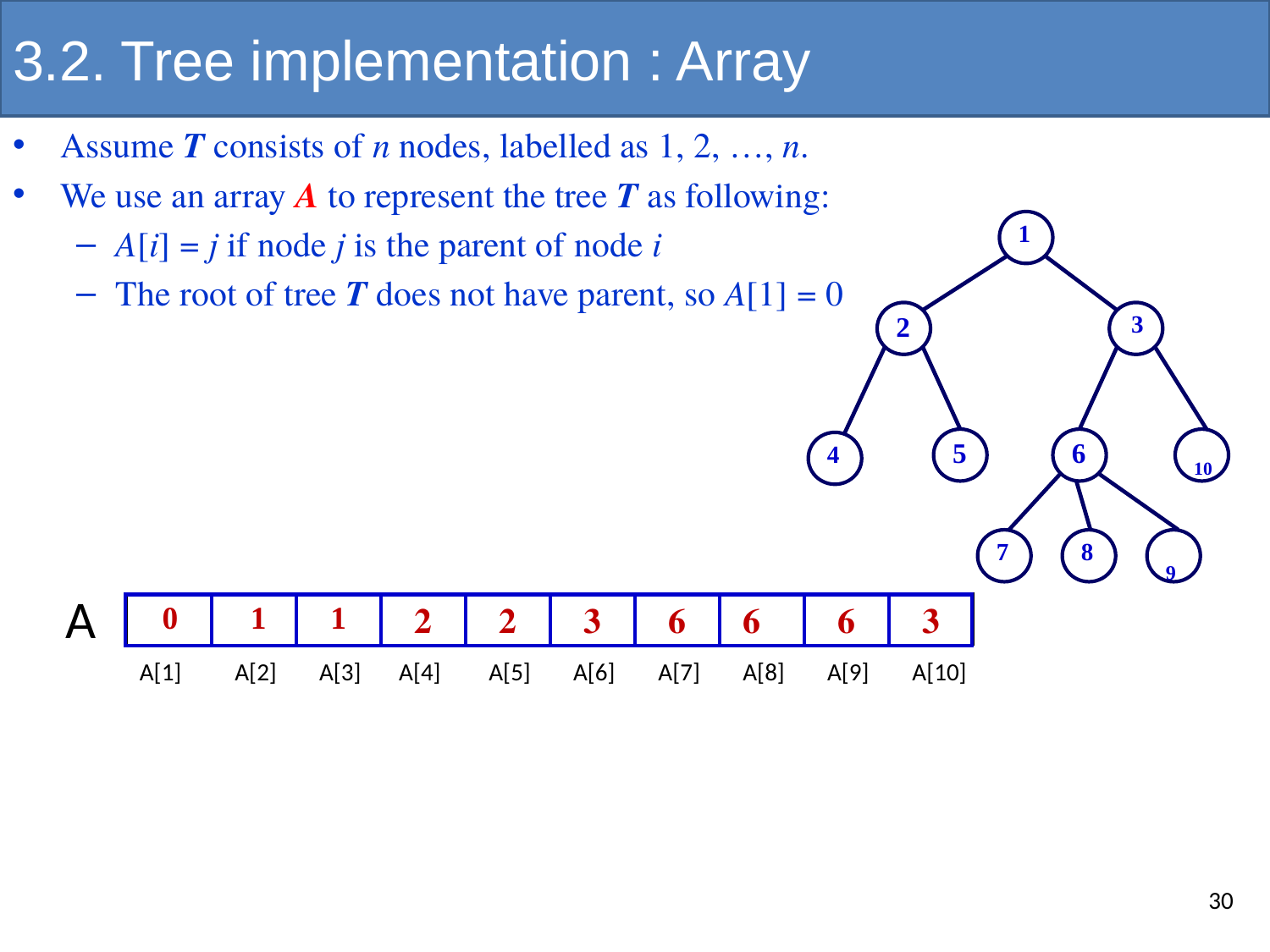

# 3.2. Tree implementation : Array
Assume T consists of n nodes, labelled as 1, 2, …, n.
We use an array A to represent the tree T as following:
A[i] = j if node j is the parent of node i
The root of tree T does not have parent, so A[1] = 0

1

2

3

5

6

10

4

7

8

9
A
2
2
3
6
6
6
3
|  |  |  |  |  |  |  |  |  |  |
| --- | --- | --- | --- | --- | --- | --- | --- | --- | --- |
| 0 1 1 |
| --- |
A[1]
A[2]
A[3]
A[4]
A[5]
A[6]
A[7]
A[8]
A[9]
A[10]
30